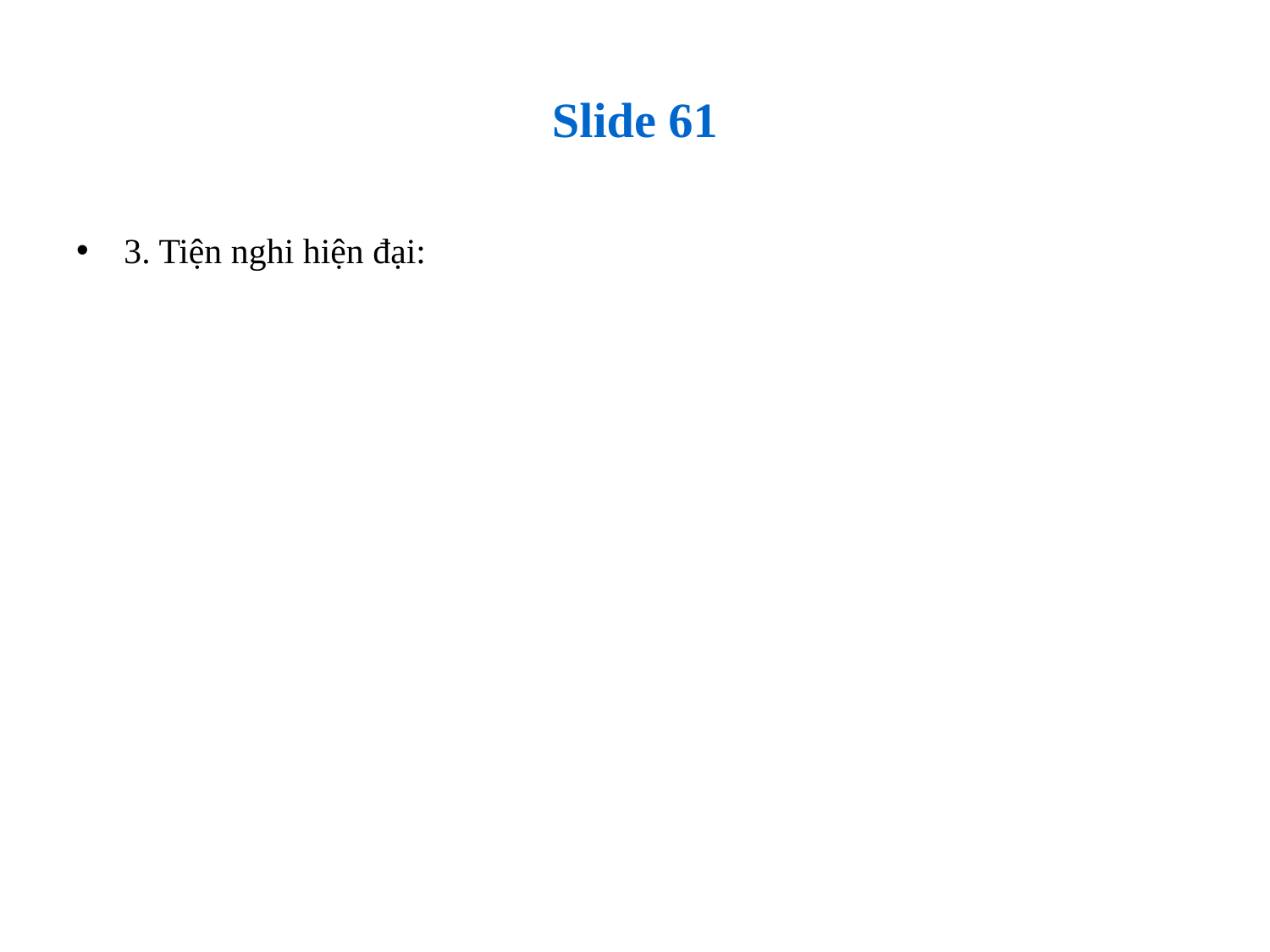

# Slide 61
3. Tiện nghi hiện đại: